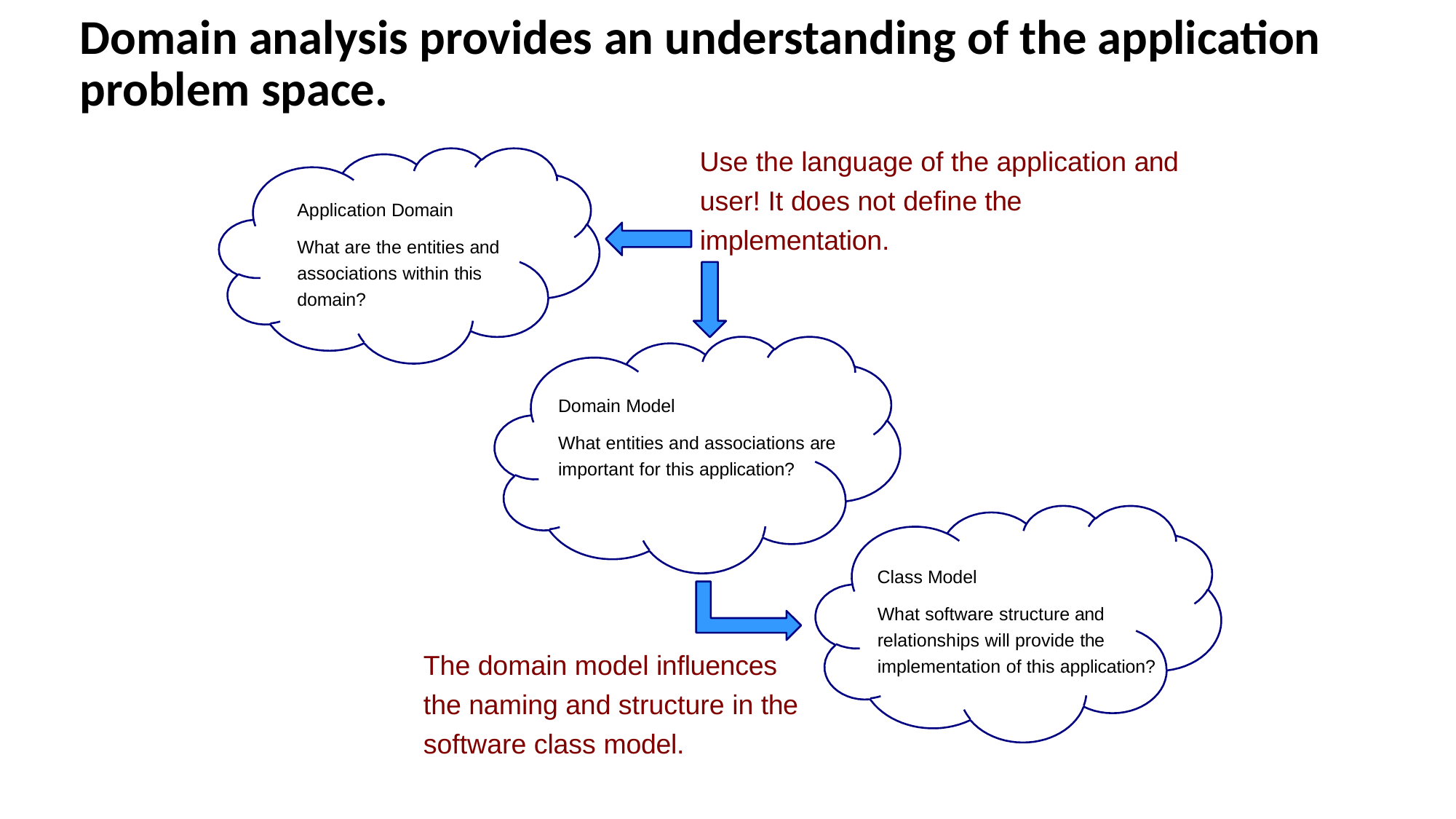

# Domain analysis provides an understanding of the application problem space.
Use the language of the application and

user! It does not define the implementation.
Application Domain
What are the entities and associations within this domain?

Domain Model
What entities and associations are important for this application?
Class Model

What software structure and relationships will provide the implementation of this application?
The domain model influences the naming and structure in the software class model.